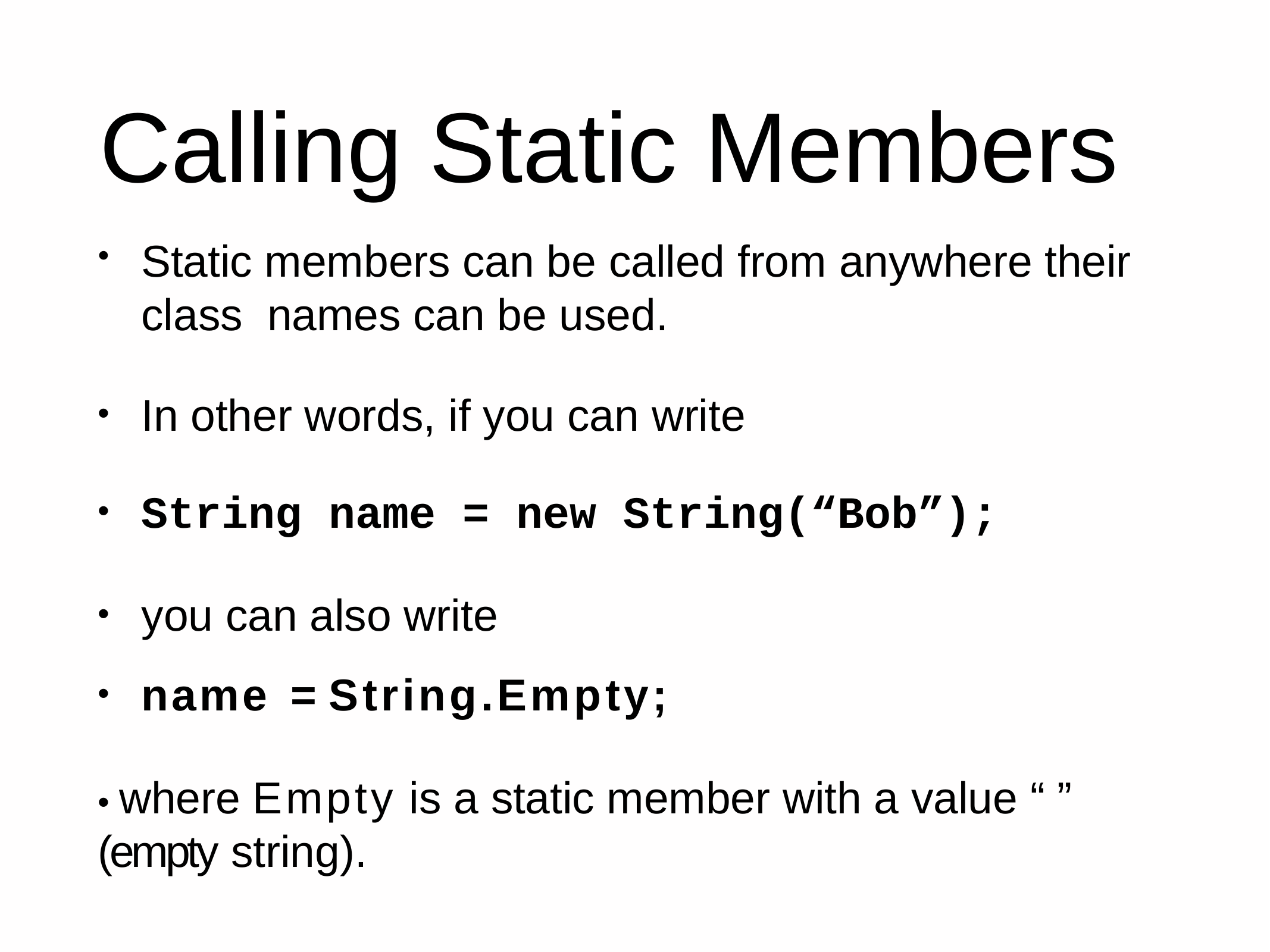

# Calling Static Members
Static members can be called from anywhere their class  names can be used.

In other words, if you can write

String name = new String(“Bob”);

you can also write
name = String.Empty;
• where Empty is a static member with a value “ ” (empty string).